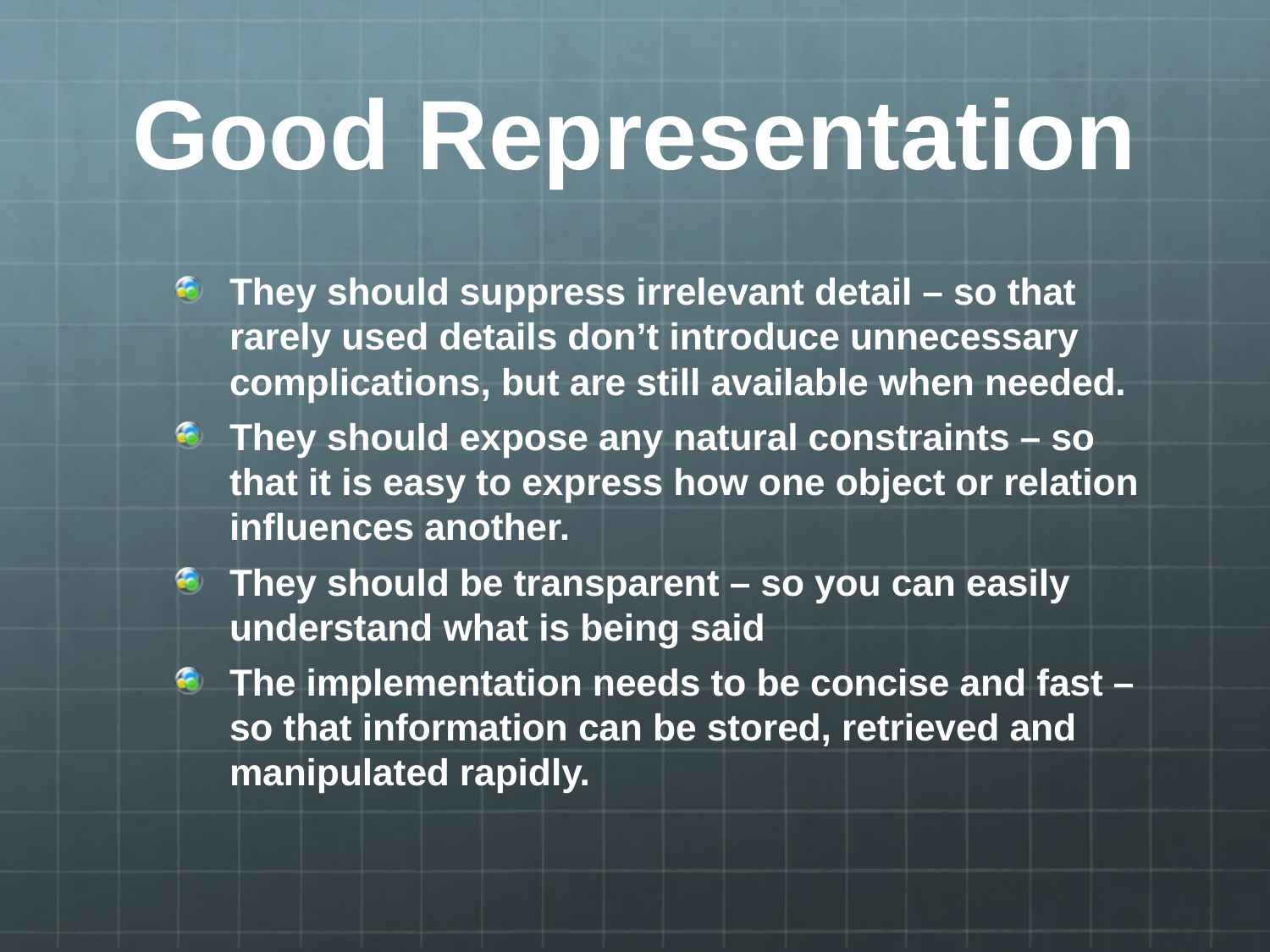

# Good Representation
They should suppress irrelevant detail – so that rarely used details don’t introduce unnecessary complications, but are still available when needed.
They should expose any natural constraints – so that it is easy to express how one object or relation influences another.
They should be transparent – so you can easily understand what is being said
The implementation needs to be concise and fast – so that information can be stored, retrieved and manipulated rapidly.